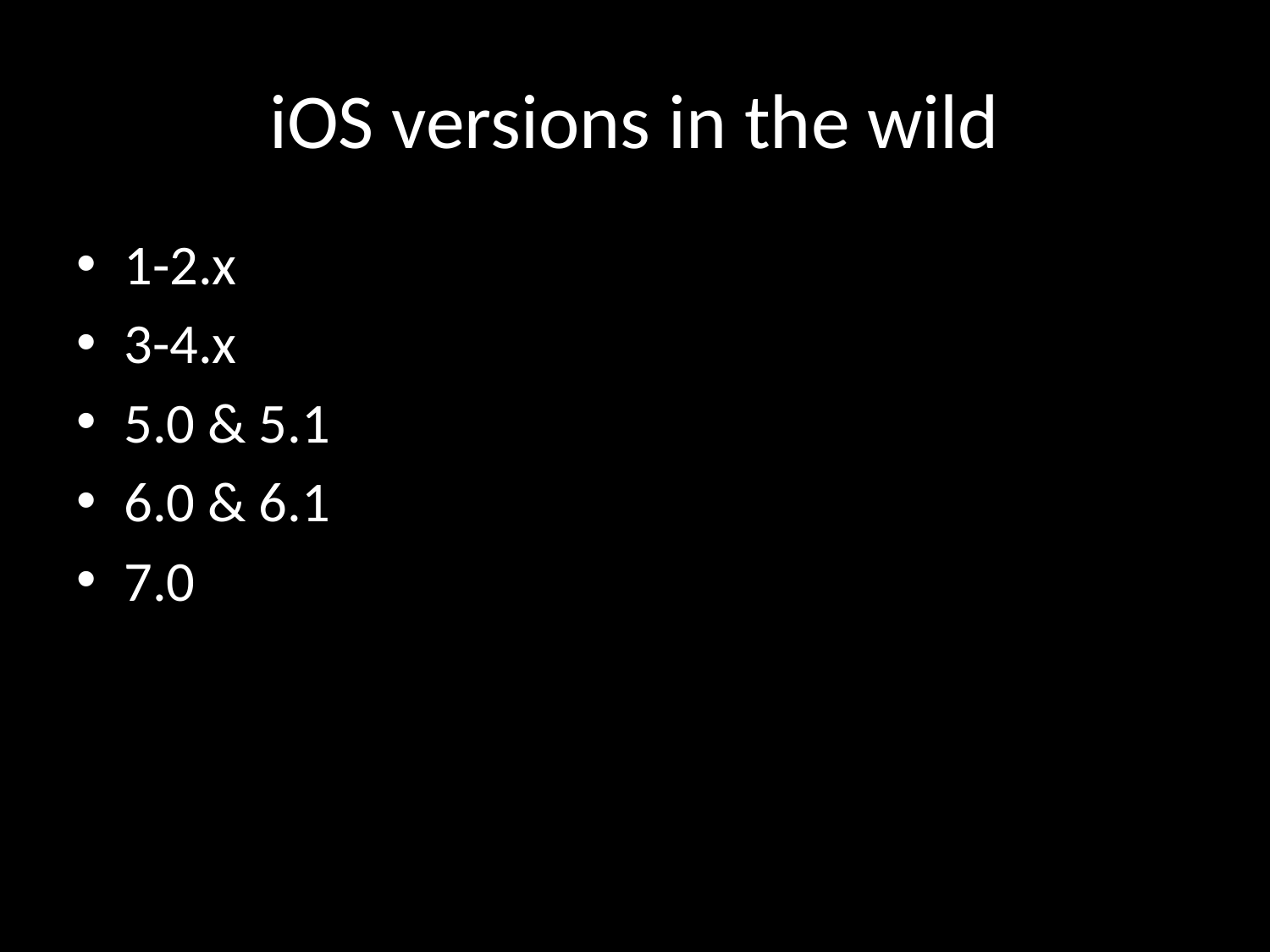

# iOS versions in the wild
1-2.x
3-4.x
5.0 & 5.1
6.0 & 6.1
7.0